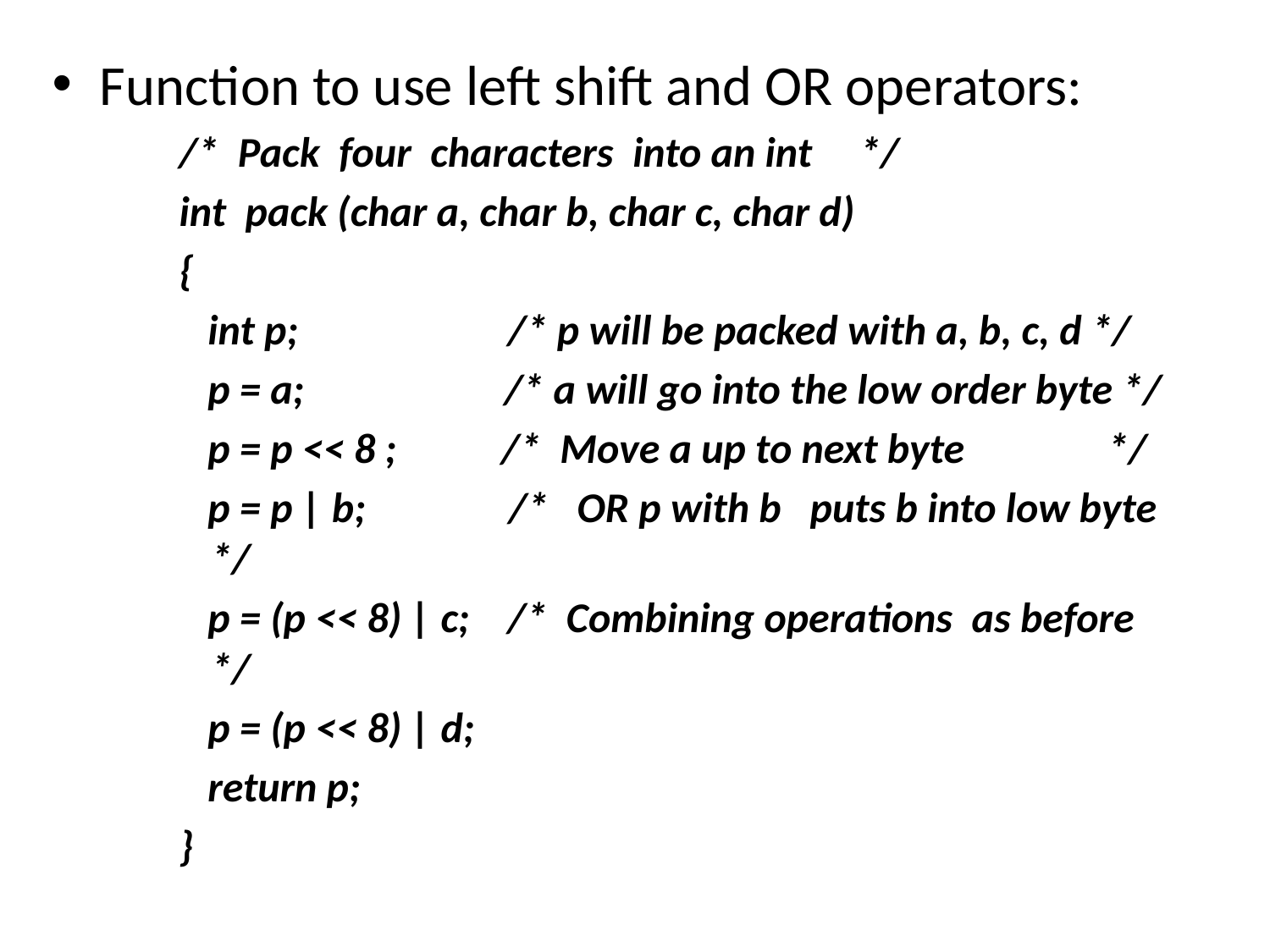

#
Function to use left shift and OR operators:
/*  Pack  four  characters  into an int     */
int  pack (char a, char b, char c, char d)
{
   int p;                      /* p will be packed with a, b, c, d */
   p = a;                     /* a will go into the low order byte */
   p = p << 8 ;           /*  Move a up to next byte               */
   p = p | b;               /*   OR p with b   puts b into low byte */
   p = (p << 8) | c;    /*  Combining operations  as before    */
   p = (p << 8) | d;
   return p;
}